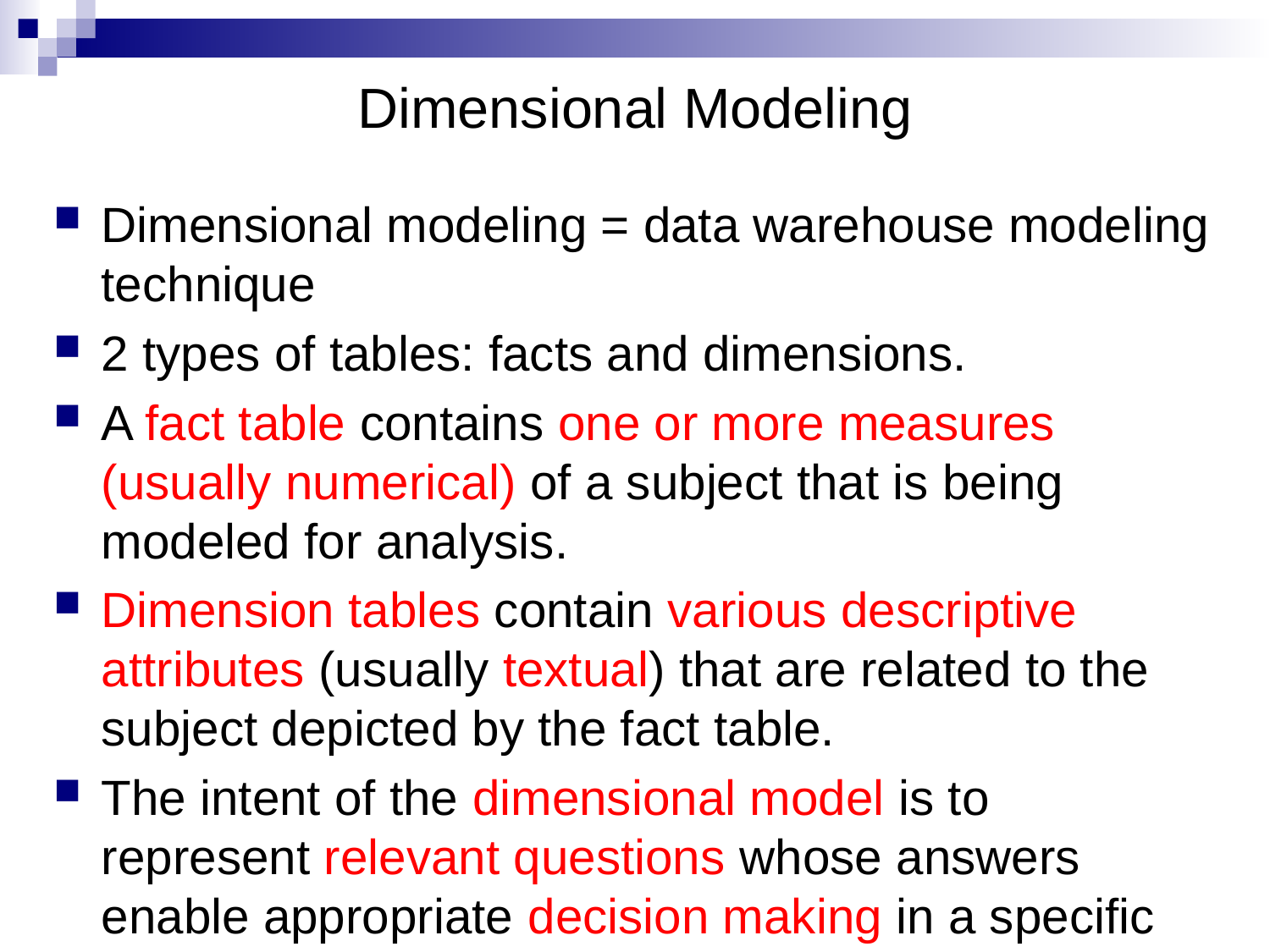

# Dimensional Modeling
Dimensional modeling = data warehouse modeling technique
2 types of tables: facts and dimensions.
A fact table contains one or more measures (usually numerical) of a subject that is being modeled for analysis.
Dimension tables contain various descriptive attributes (usually textual) that are related to the subject depicted by the fact table.
The intent of the dimensional model is to represent relevant questions whose answers enable appropriate decision making in a specific business area